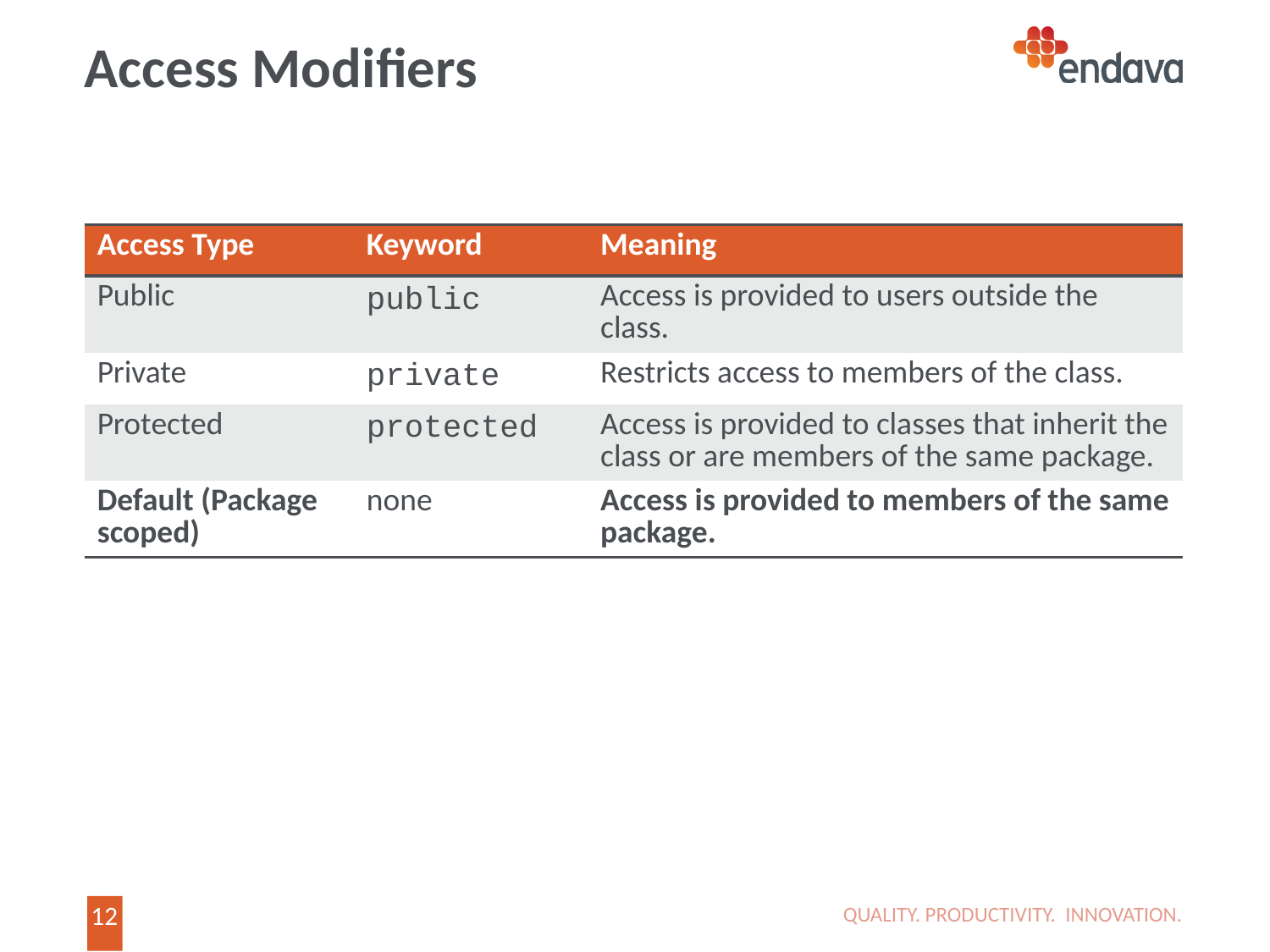

# Access Modifiers
| Access Type | Keyword | Meaning |
| --- | --- | --- |
| Public | public | Access is provided to users outside the class. |
| Private | private | Restricts access to members of the class. |
| Protected | protected | Access is provided to classes that inherit the class or are members of the same package. |
| Default (Package scoped) | none | Access is provided to members of the same package. |
QUALITY. PRODUCTIVITY.  INNOVATION.